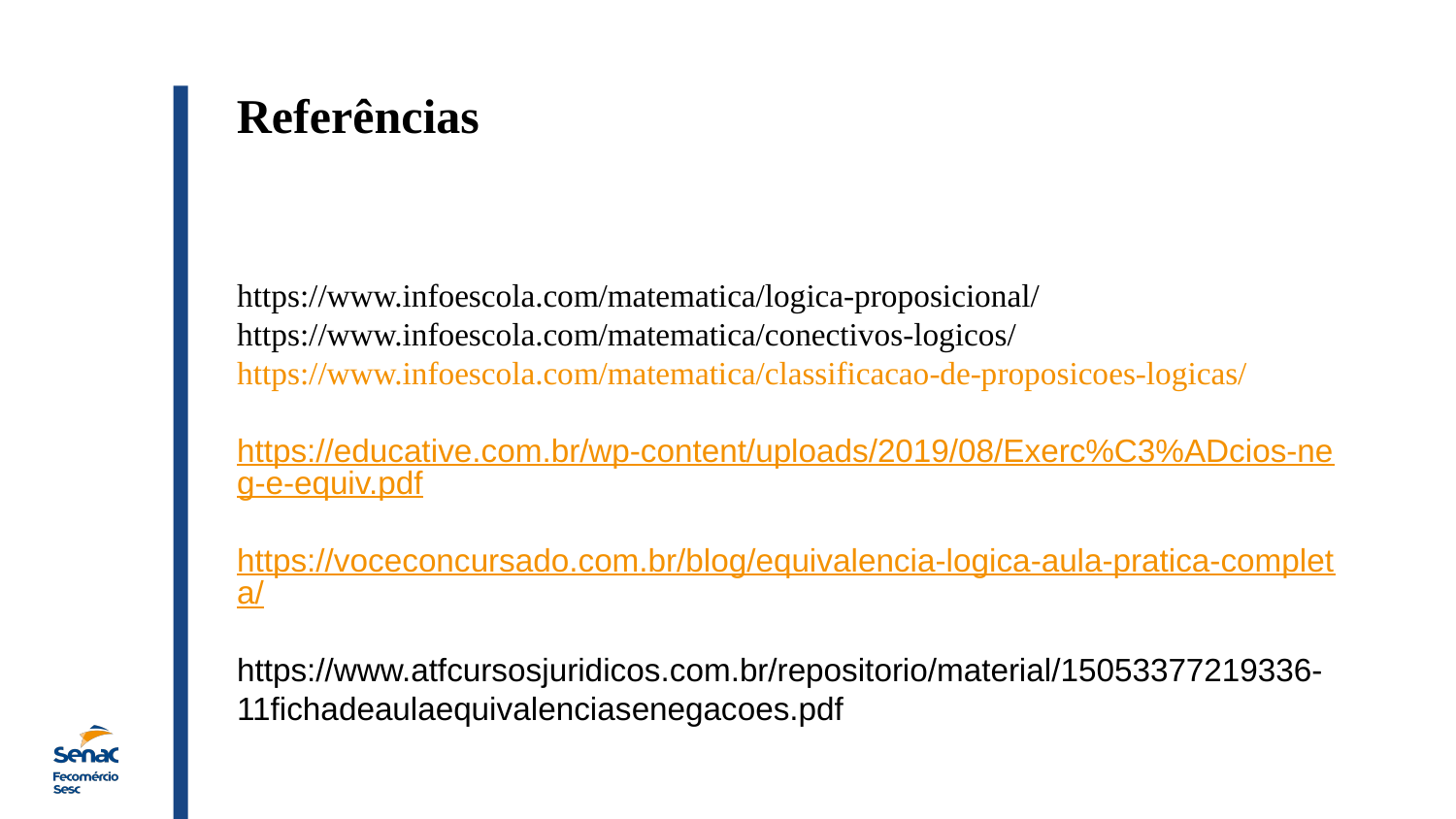

Referências
https://www.infoescola.com/matematica/logica-proposicional/
https://www.infoescola.com/matematica/conectivos-logicos/
https://www.infoescola.com/matematica/classificacao-de-proposicoes-logicas/

https://educative.com.br/wp-content/uploads/2019/08/Exerc%C3%ADcios-neg-e-equiv.pdf

https://voceconcursado.com.br/blog/equivalencia-logica-aula-pratica-completa/

https://www.atfcursosjuridicos.com.br/repositorio/material/15053377219336-11fichadeaulaequivalenciasenegacoes.pdf